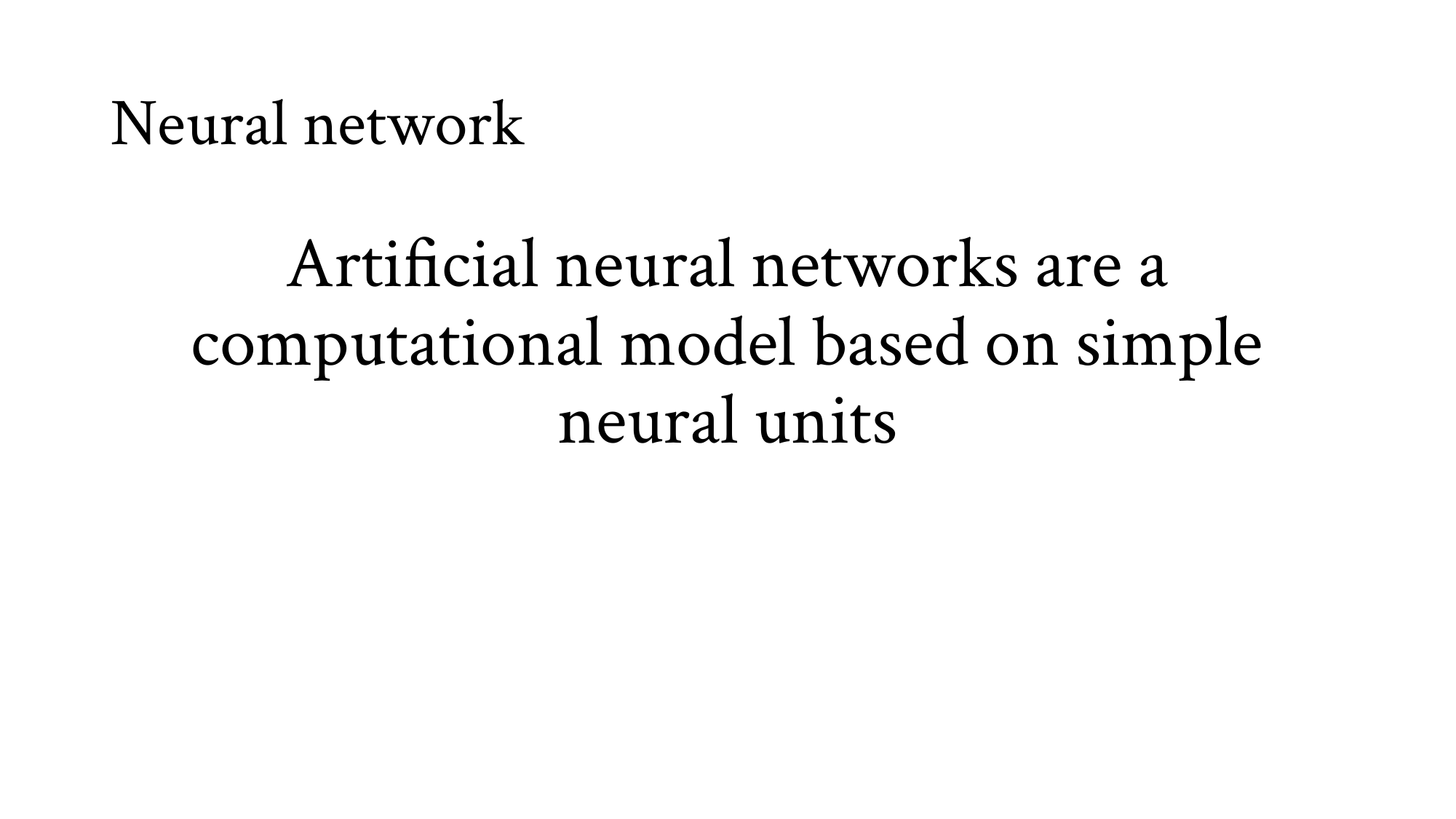

# Neural network
Artificial neural networks are a computational model based on simple neural units